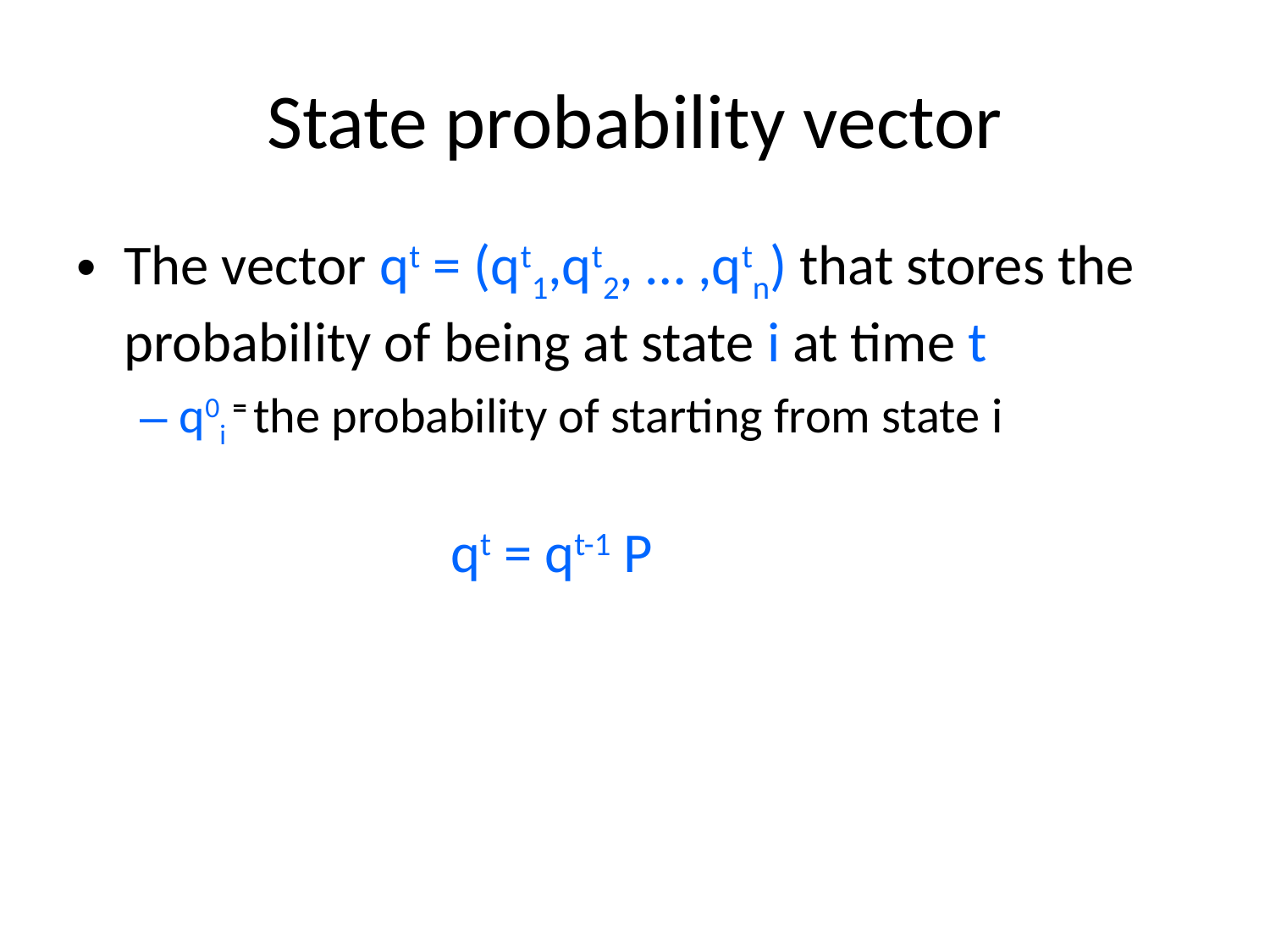

# State probability vector
The vector qt = (qt1,qt2, … ,qtn) that stores the probability of being at state i at time t
q0i = the probability of starting from state i
qt = qt-1 P